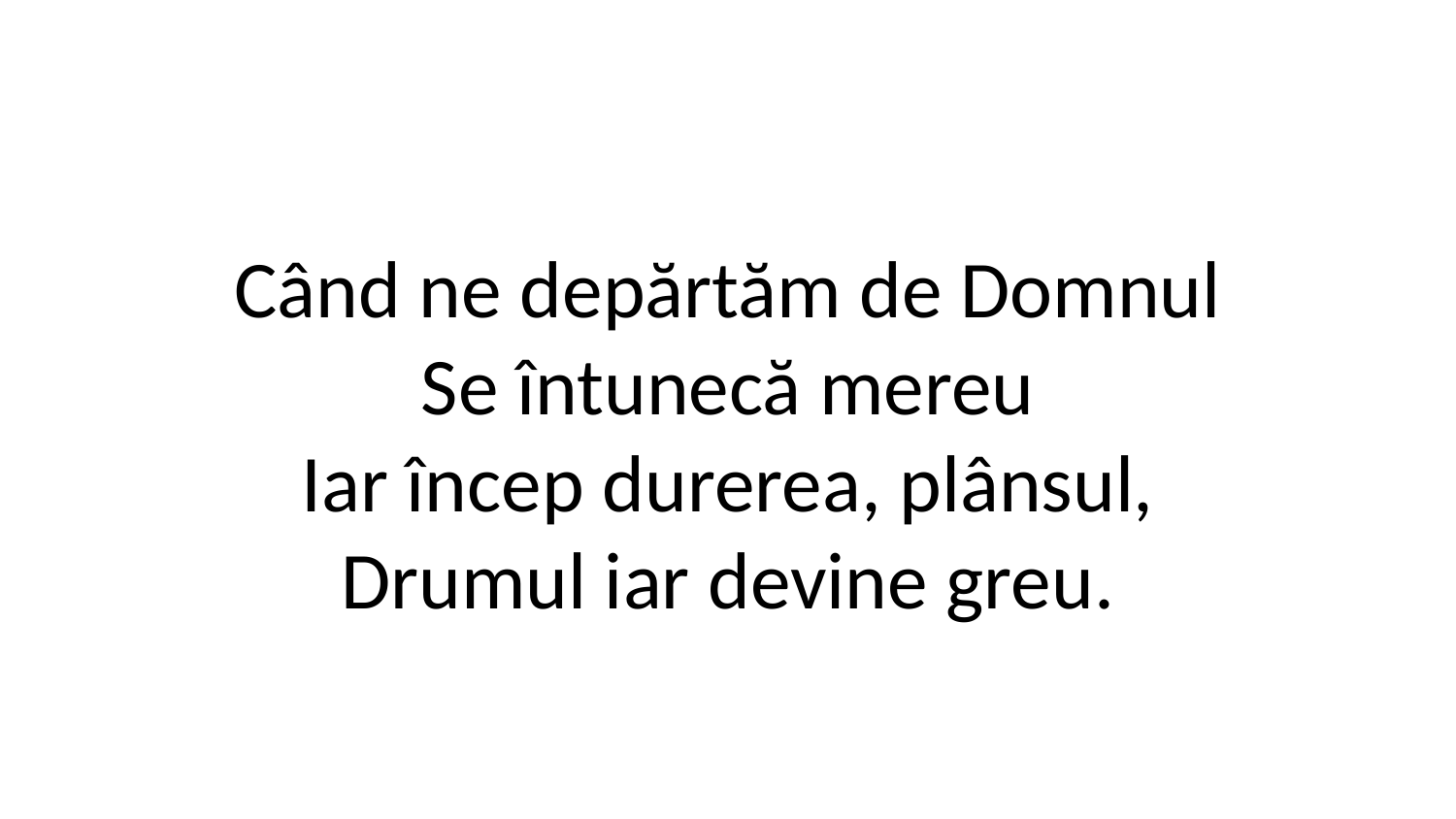

Când ne depărtăm de Domnul
Se întunecă mereu
Iar încep durerea, plânsul,
Drumul iar devine greu.